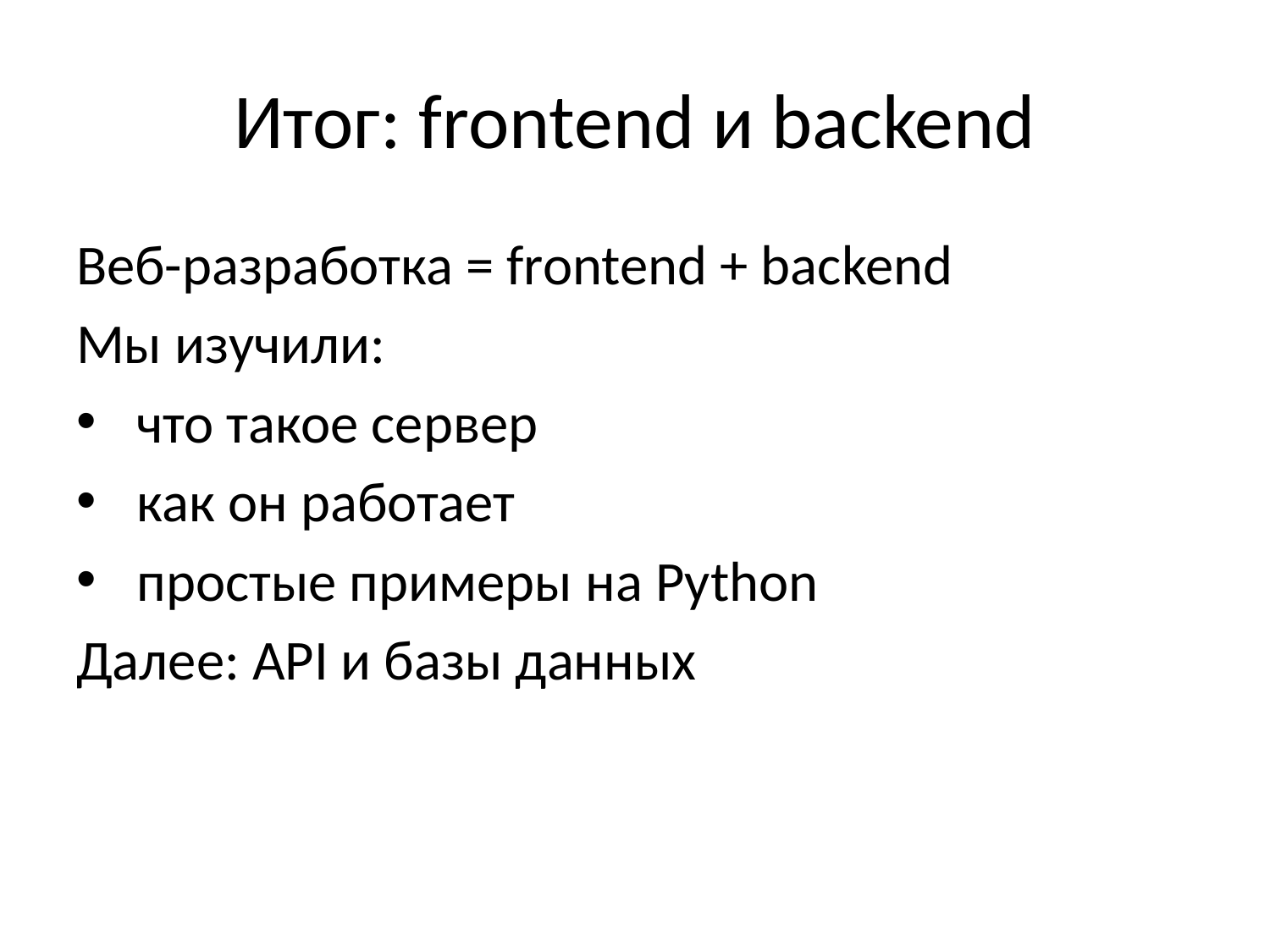

# Итог: frontend и backend
Веб-разработка = frontend + backend
Мы изучили:
 что такое сервер
 как он работает
 простые примеры на Python
Далее: API и базы данных